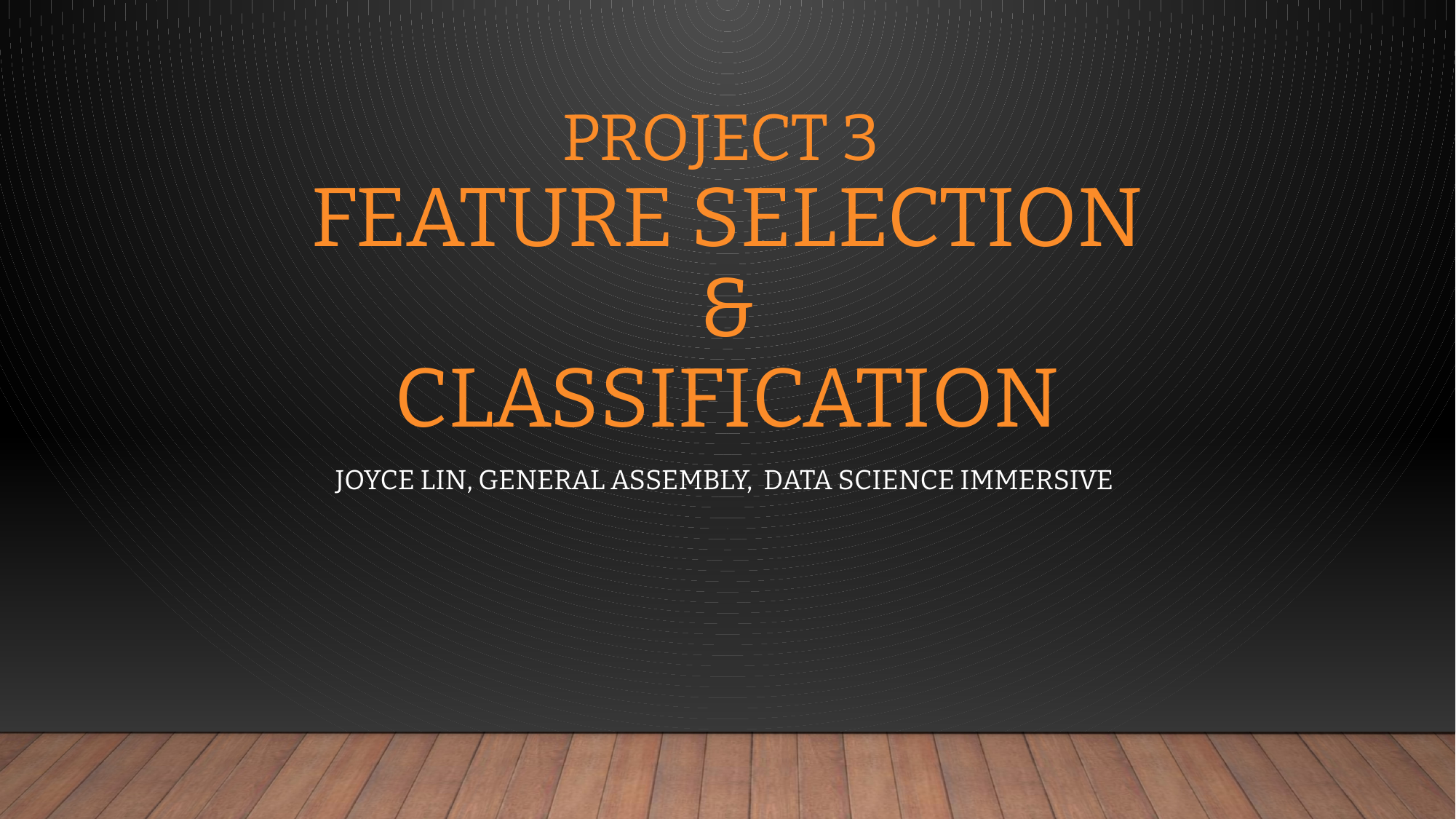

# Project 3 feature selection & Classification
Joyce Lin, General assembly,  data science immersive